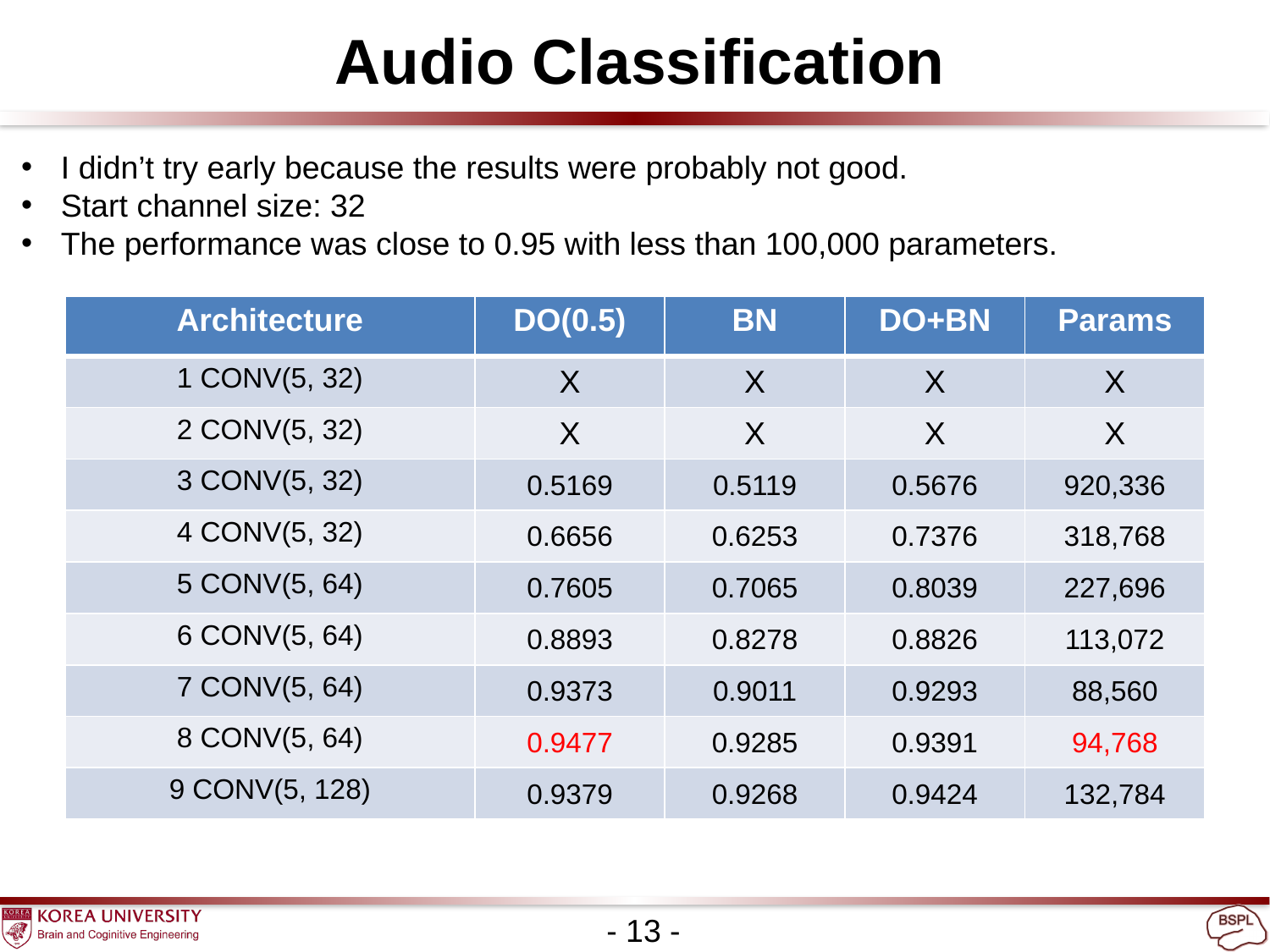

Audio Classification
I didn’t try early because the results were probably not good.
Start channel size: 32
The performance was close to 0.95 with less than 100,000 parameters.
| Architecture | DO(0.5) | BN | DO+BN | Params |
| --- | --- | --- | --- | --- |
| 1 CONV(5, 32) | X | X | X | X |
| 2 CONV(5, 32) | X | X | X | X |
| 3 CONV(5, 32) | 0.5169 | 0.5119 | 0.5676 | 920,336 |
| 4 CONV(5, 32) | 0.6656 | 0.6253 | 0.7376 | 318,768 |
| 5 CONV(5, 64) | 0.7605 | 0.7065 | 0.8039 | 227,696 |
| 6 CONV(5, 64) | 0.8893 | 0.8278 | 0.8826 | 113,072 |
| 7 CONV(5, 64) | 0.9373 | 0.9011 | 0.9293 | 88,560 |
| 8 CONV(5, 64) | 0.9477 | 0.9285 | 0.9391 | 94,768 |
| 9 CONV(5, 128) | 0.9379 | 0.9268 | 0.9424 | 132,784 |
- 13 -